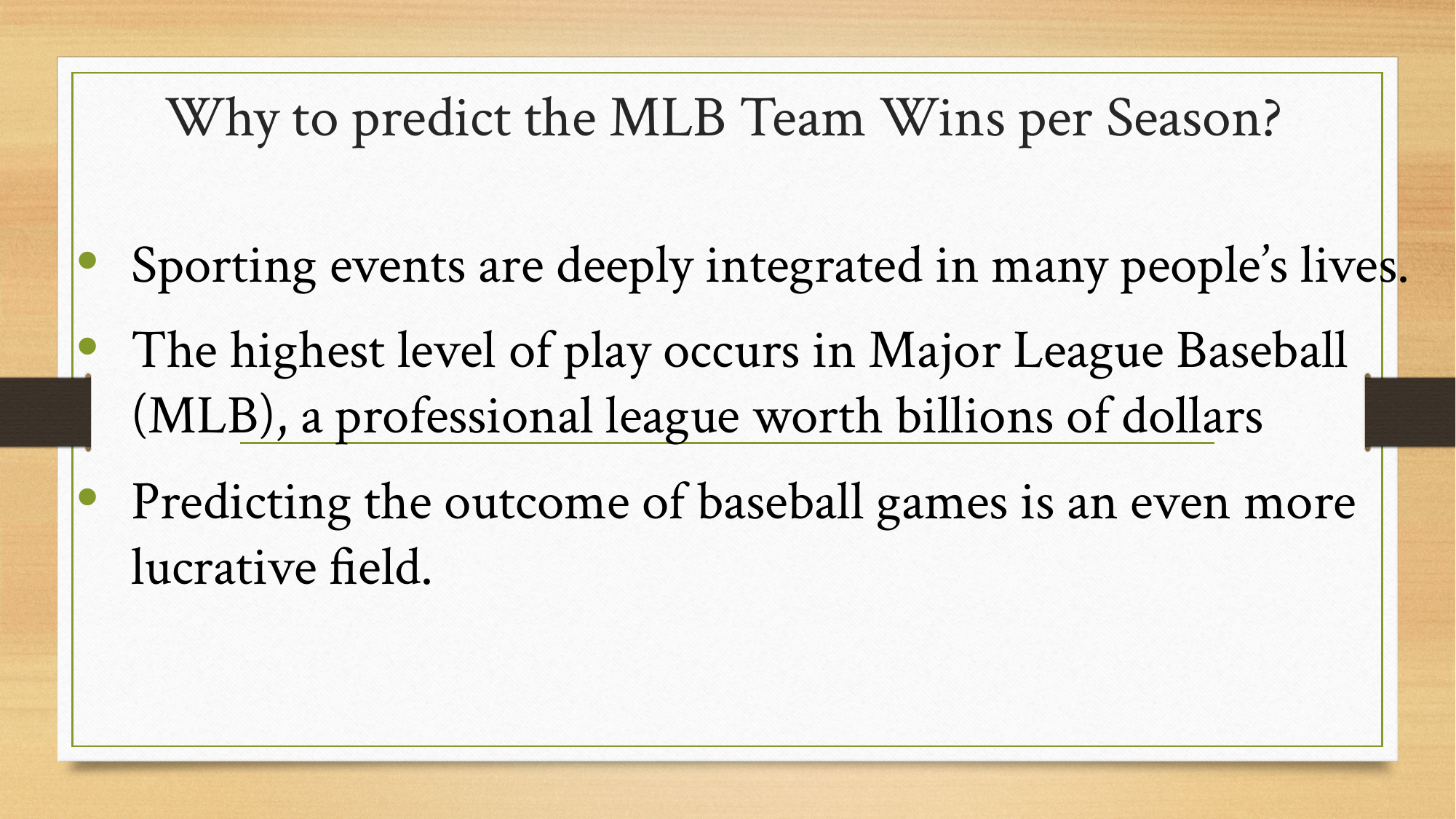

# Why to predict the MLB Team Wins per Season?
Sporting events are deeply integrated in many people’s lives.
The highest level of play occurs in Major League Baseball (MLB), a professional league worth billions of dollars
Predicting the outcome of baseball games is an even more lucrative field.